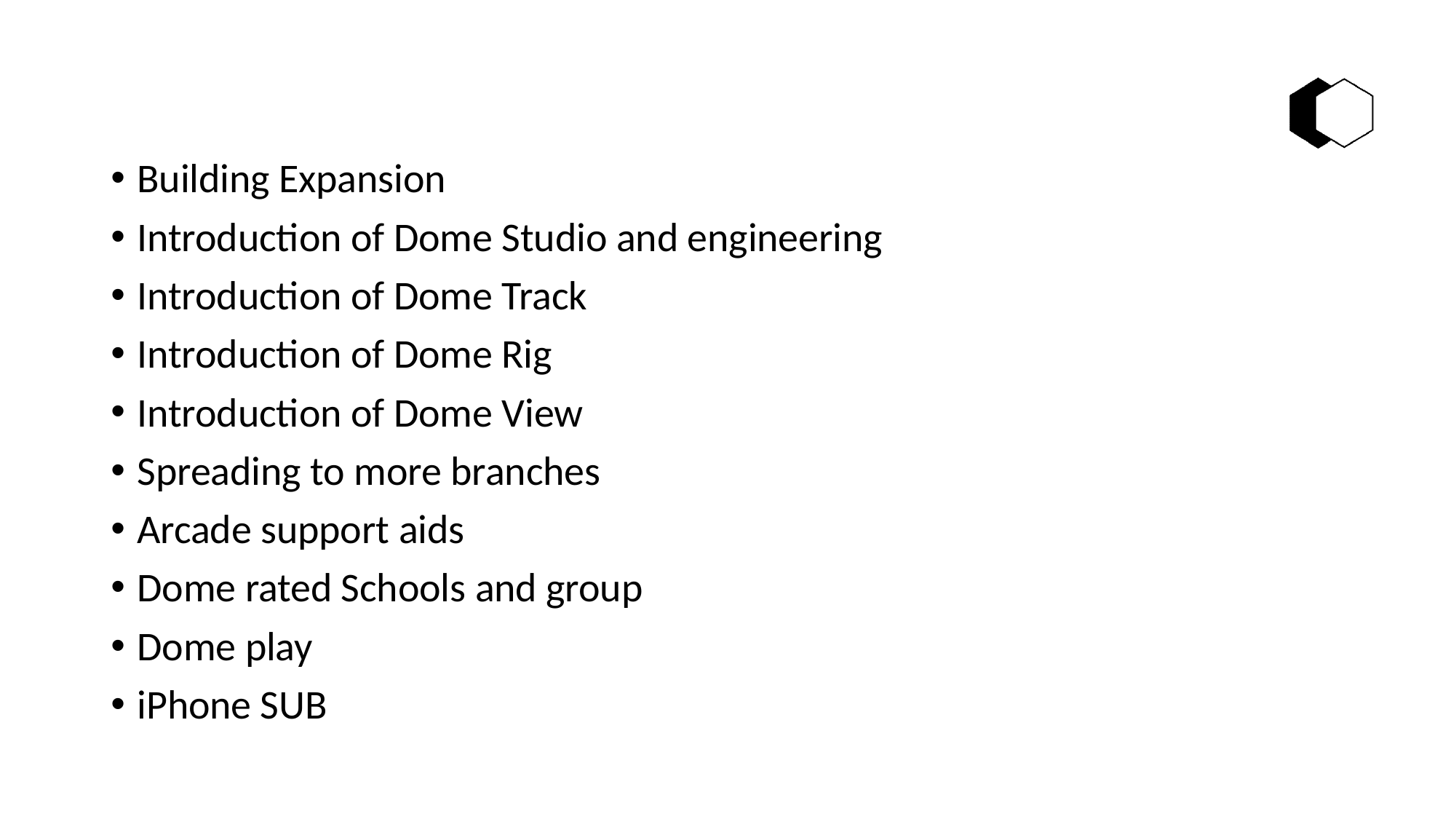

Building Expansion
Introduction of Dome Studio and engineering
Introduction of Dome Track
Introduction of Dome Rig
Introduction of Dome View
Spreading to more branches
Arcade support aids
Dome rated Schools and group
Dome play
iPhone SUB